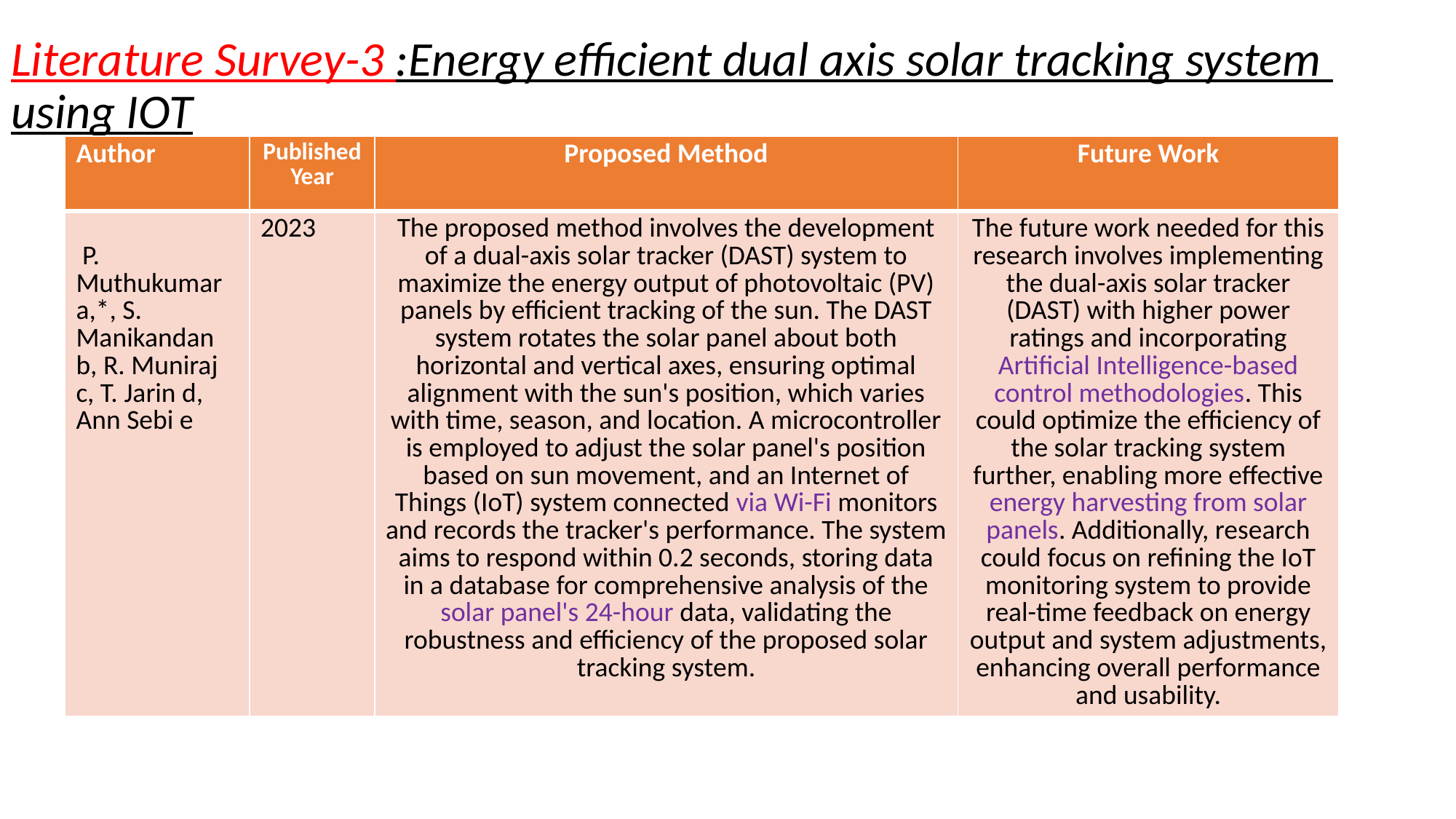

# Literature Survey-3 :Energy efficient dual axis solar tracking system using IOT
| Author | Published Year | Proposed Method | Future Work |
| --- | --- | --- | --- |
| P. Muthukumar a,\*, S. Manikandan b, R. Muniraj c, T. Jarin d, Ann Sebi e | 2023 | The proposed method involves the development of a dual-axis solar tracker (DAST) system to maximize the energy output of photovoltaic (PV) panels by efficient tracking of the sun. The DAST system rotates the solar panel about both horizontal and vertical axes, ensuring optimal alignment with the sun's position, which varies with time, season, and location. A microcontroller is employed to adjust the solar panel's position based on sun movement, and an Internet of Things (IoT) system connected via Wi-Fi monitors and records the tracker's performance. The system aims to respond within 0.2 seconds, storing data in a database for comprehensive analysis of the solar panel's 24-hour data, validating the robustness and efficiency of the proposed solar tracking system. | The future work needed for this research involves implementing the dual-axis solar tracker (DAST) with higher power ratings and incorporating Artificial Intelligence-based control methodologies. This could optimize the efficiency of the solar tracking system further, enabling more effective energy harvesting from solar panels. Additionally, research could focus on refining the IoT monitoring system to provide real-time feedback on energy output and system adjustments, enhancing overall performance and usability. |